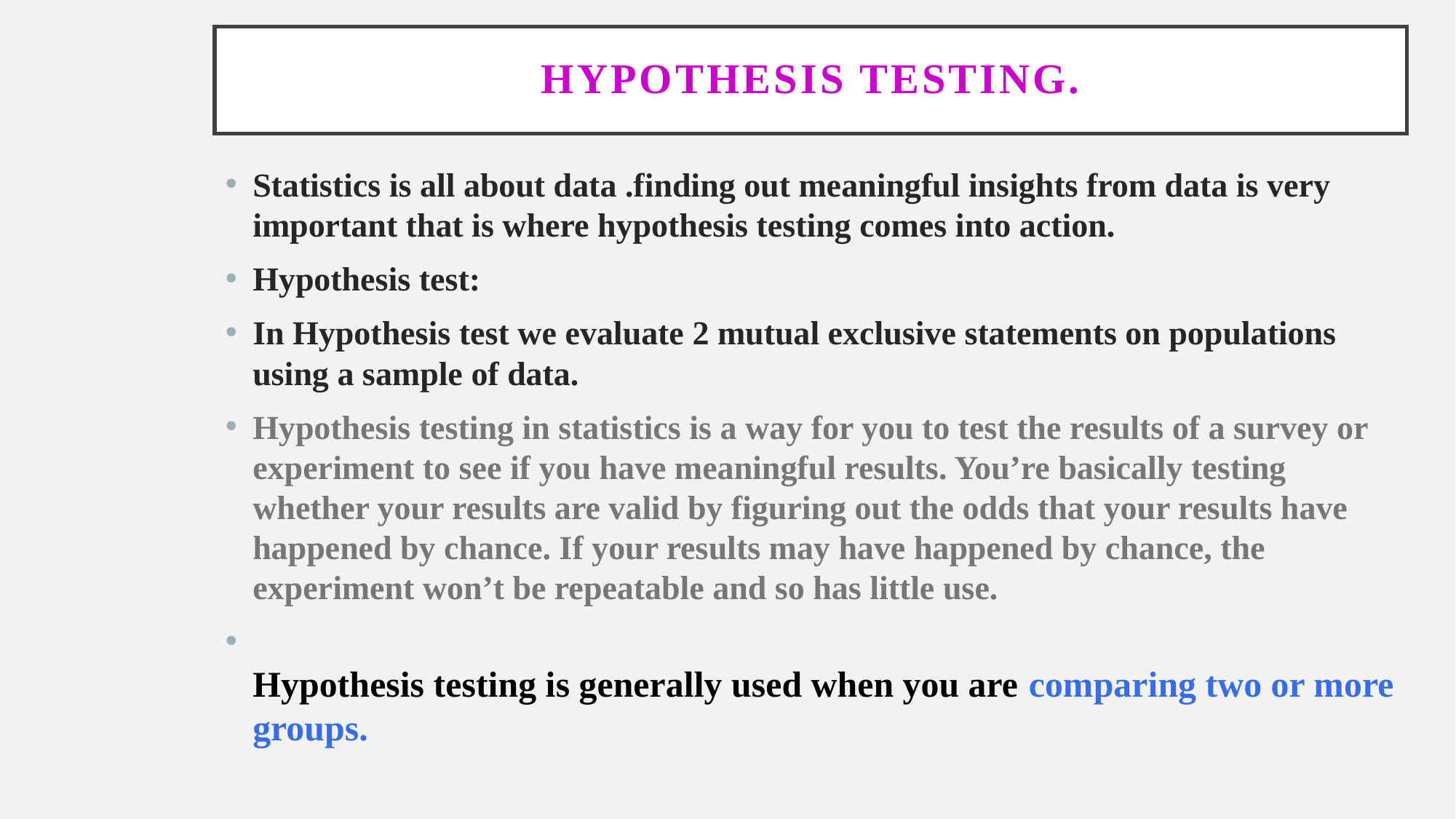

# HYPOTHESIS TESTING.
Statistics is all about data .finding out meaningful insights from data is very important that is where hypothesis testing comes into action.
Hypothesis test:
In Hypothesis test we evaluate 2 mutual exclusive statements on populations using a sample of data.
Hypothesis testing in statistics is a way for you to test the results of a survey or experiment to see if you have meaningful results. You’re basically testing whether your results are valid by figuring out the odds that your results have happened by chance. If your results may have happened by chance, the experiment won’t be repeatable and so has little use.
Hypothesis testing is generally used when you are comparing two or more groups.